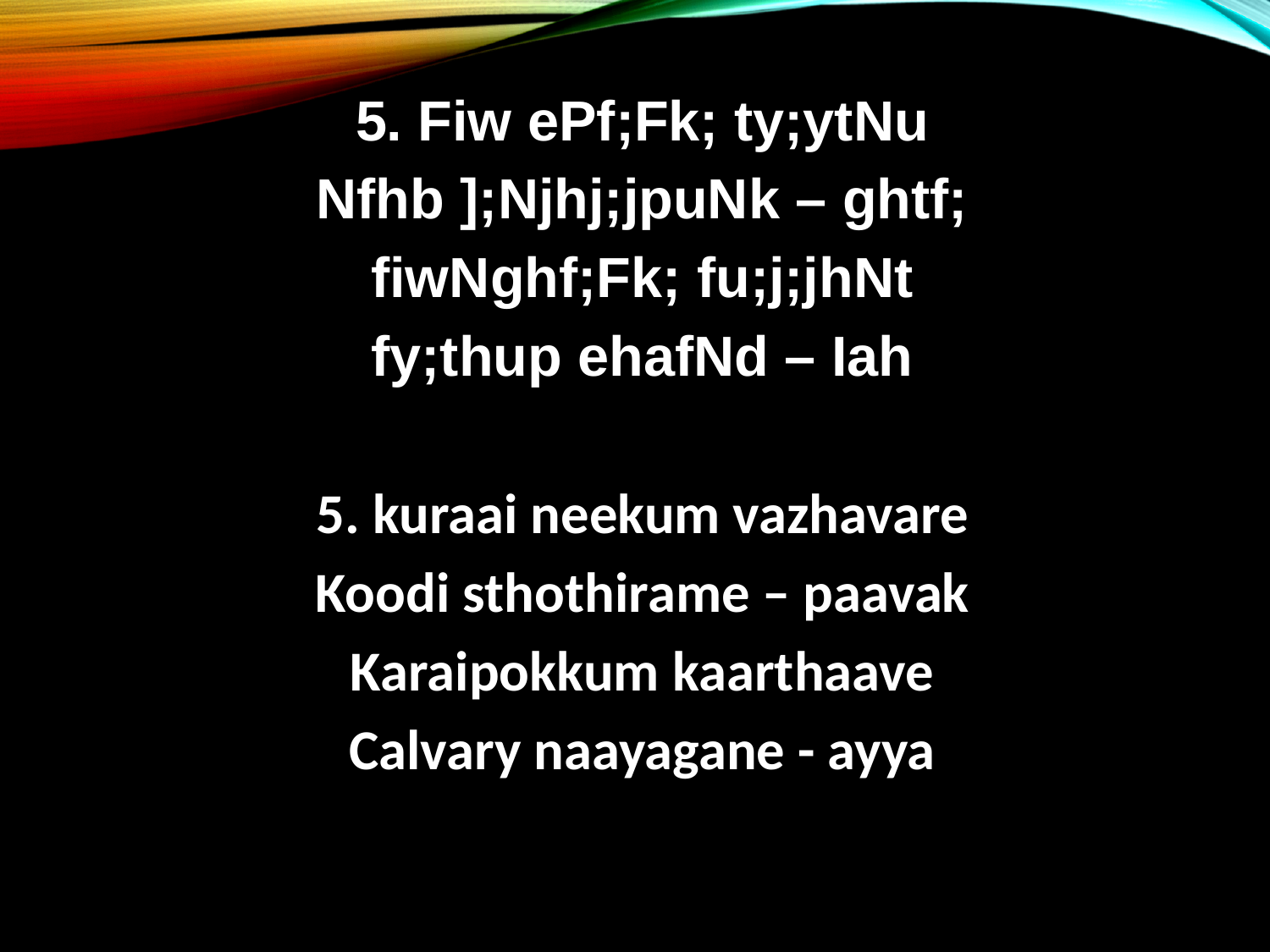

5. Fiw ePf;Fk; ty;ytNu
Nfhb ];Njhj;jpuNk – ghtf;
fiwNghf;Fk; fu;j;jhNt
fy;thup ehafNd – Iah

5. kuraai neekum vazhavare
Koodi sthothirame – paavak
Karaipokkum kaarthaave
Calvary naayagane - ayya